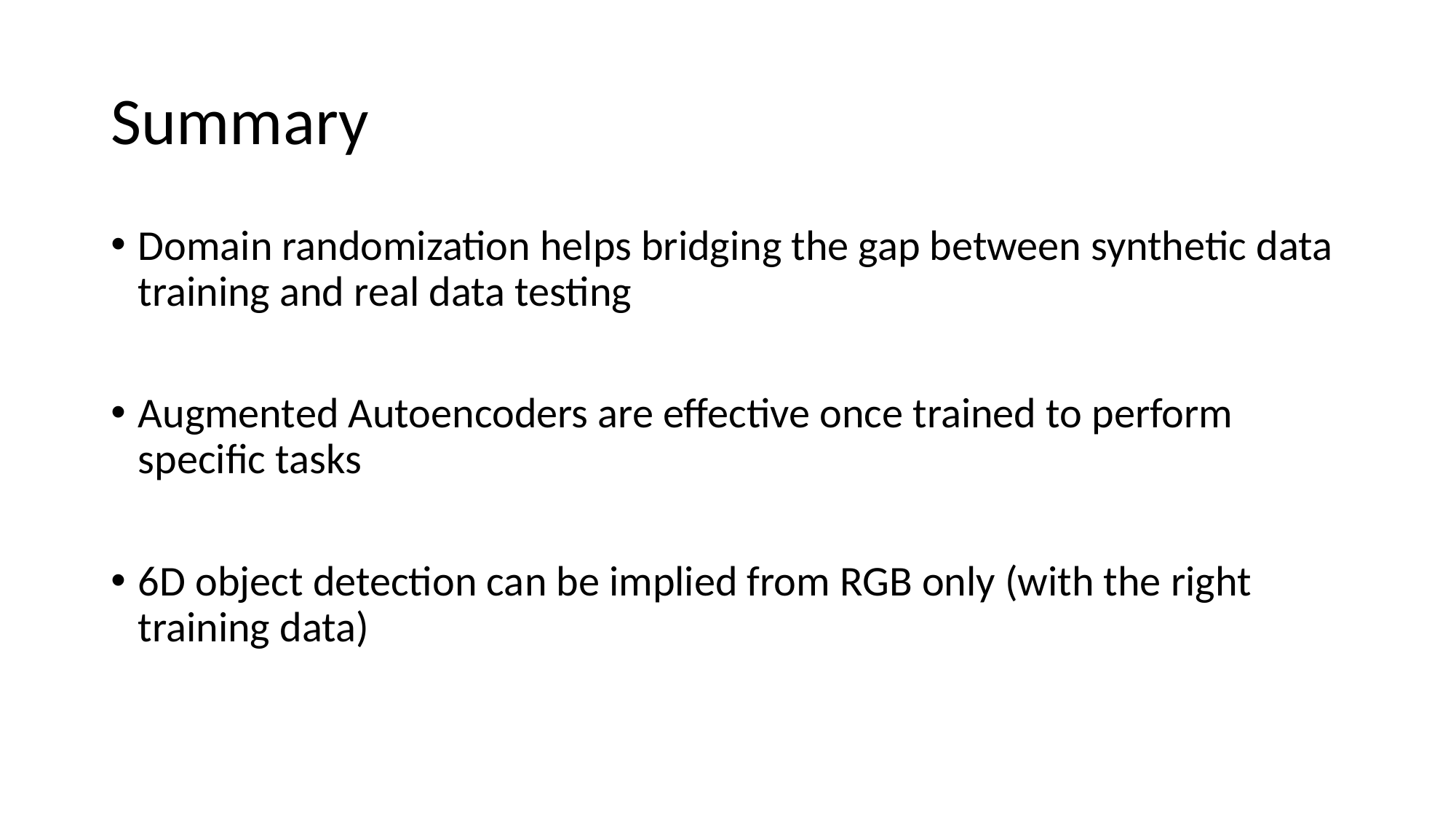

# Summary
Domain randomization helps bridging the gap between synthetic data training and real data testing

Augmented Autoencoders are effective once trained to perform specific tasks

6D object detection can be implied from RGB only (with the right training data)